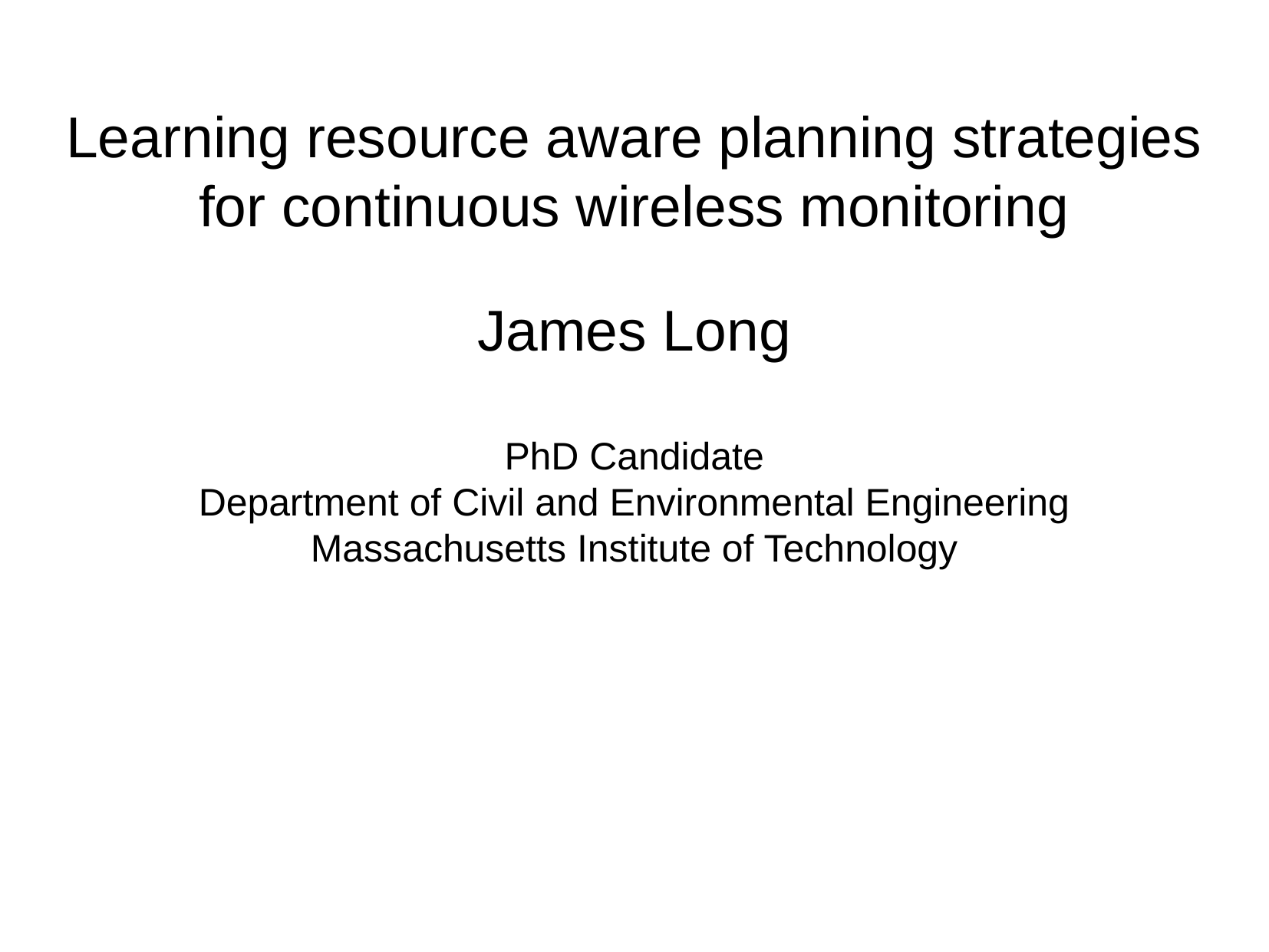

Learning resource aware planning strategies for continuous wireless monitoring
James Long

PhD Candidate
Department of Civil and Environmental Engineering
Massachusetts Institute of Technology